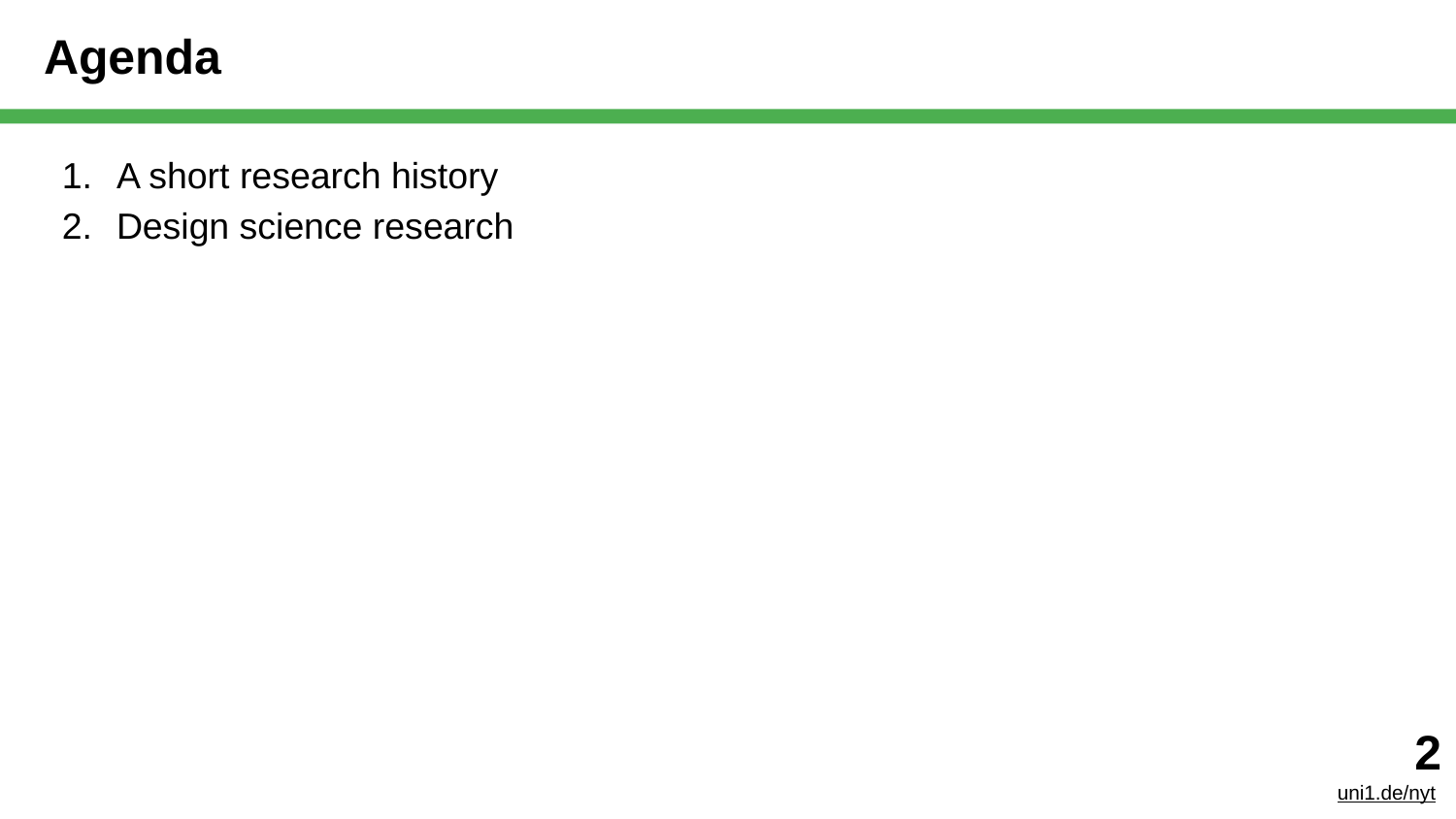

# Agenda
A short research history
Design science research
2
uni1.de/nyt